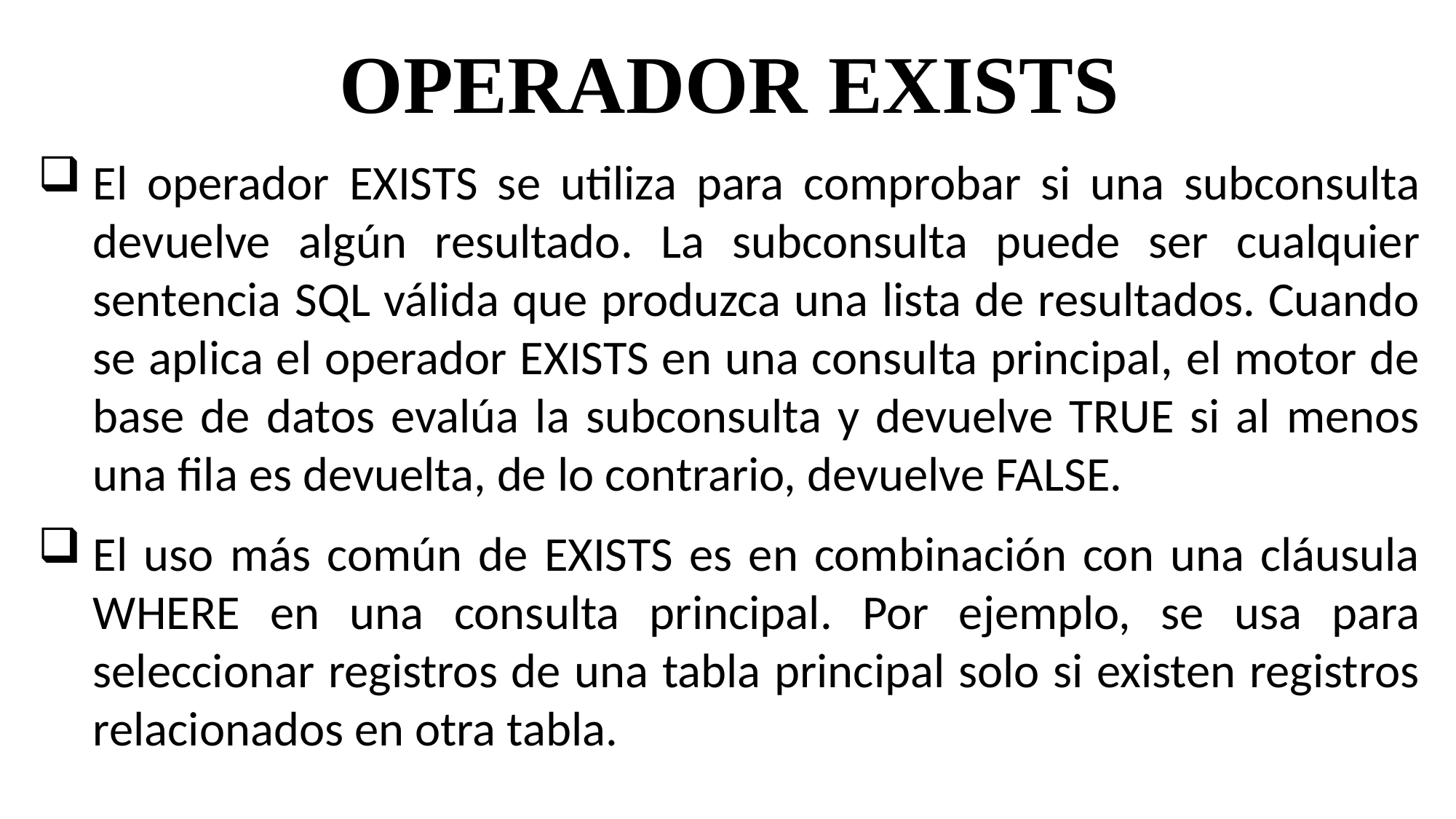

OPERADOR EXISTS

El operador EXISTS se utiliza para comprobar si una subconsulta devuelve algún resultado. La subconsulta puede ser cualquier sentencia SQL válida que produzca una lista de resultados. Cuando se aplica el operador EXISTS en una consulta principal, el motor de base de datos evalúa la subconsulta y devuelve TRUE si al menos una fila es devuelta, de lo contrario, devuelve FALSE.

El uso más común de EXISTS es en combinación con una cláusula WHERE en una consulta principal. Por ejemplo, se usa para seleccionar registros de una tabla principal solo si existen registros relacionados en otra tabla.